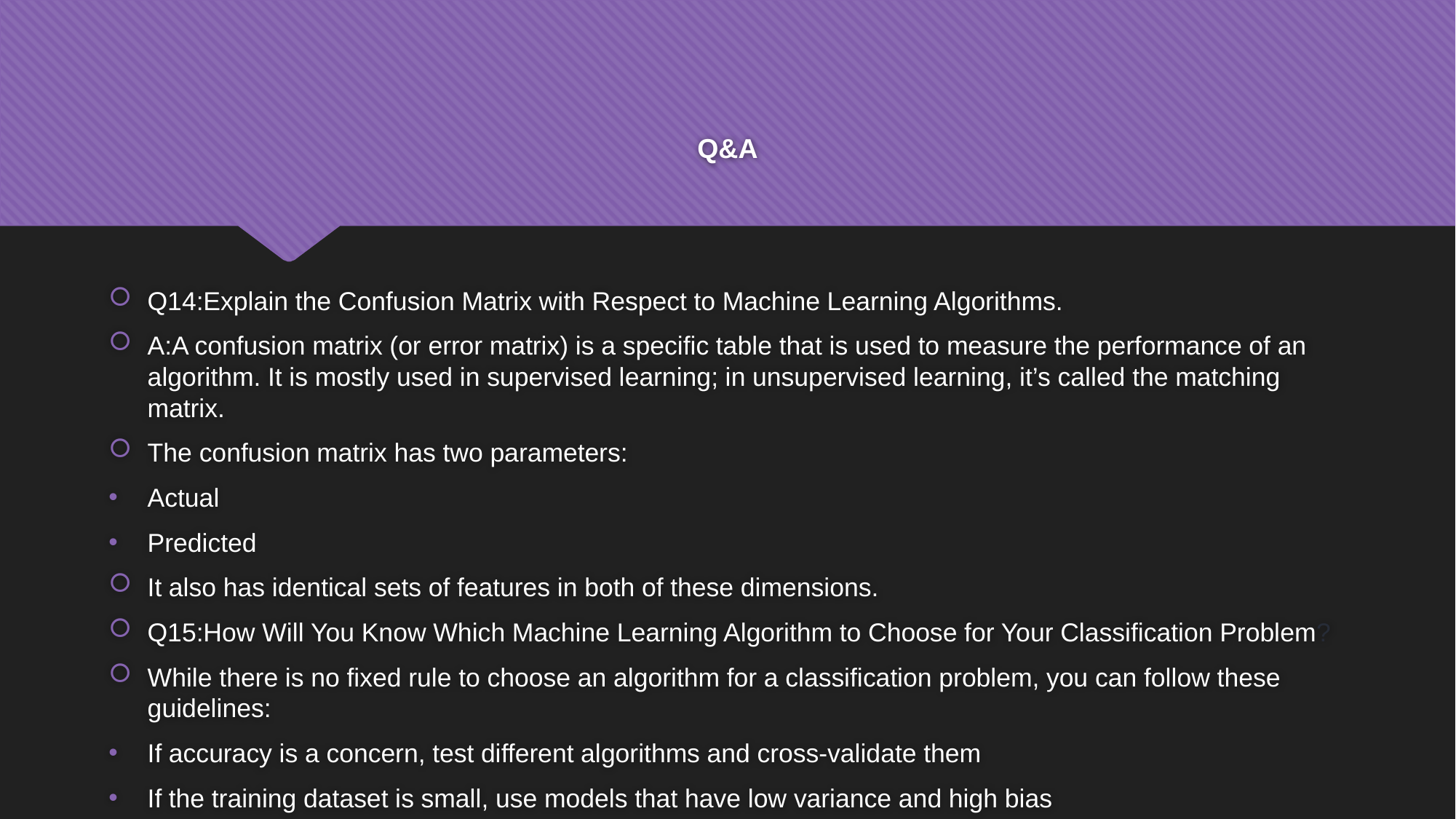

# Q&A
Q14:Explain the Confusion Matrix with Respect to Machine Learning Algorithms.
A:A confusion matrix (or error matrix) is a specific table that is used to measure the performance of an algorithm. It is mostly used in supervised learning; in unsupervised learning, it’s called the matching matrix.
The confusion matrix has two parameters:
Actual
Predicted
It also has identical sets of features in both of these dimensions.
Q15:How Will You Know Which Machine Learning Algorithm to Choose for Your Classification Problem?
While there is no fixed rule to choose an algorithm for a classification problem, you can follow these guidelines:
If accuracy is a concern, test different algorithms and cross-validate them
If the training dataset is small, use models that have low variance and high bias
If the training dataset is large, use models that have high variance and little bias